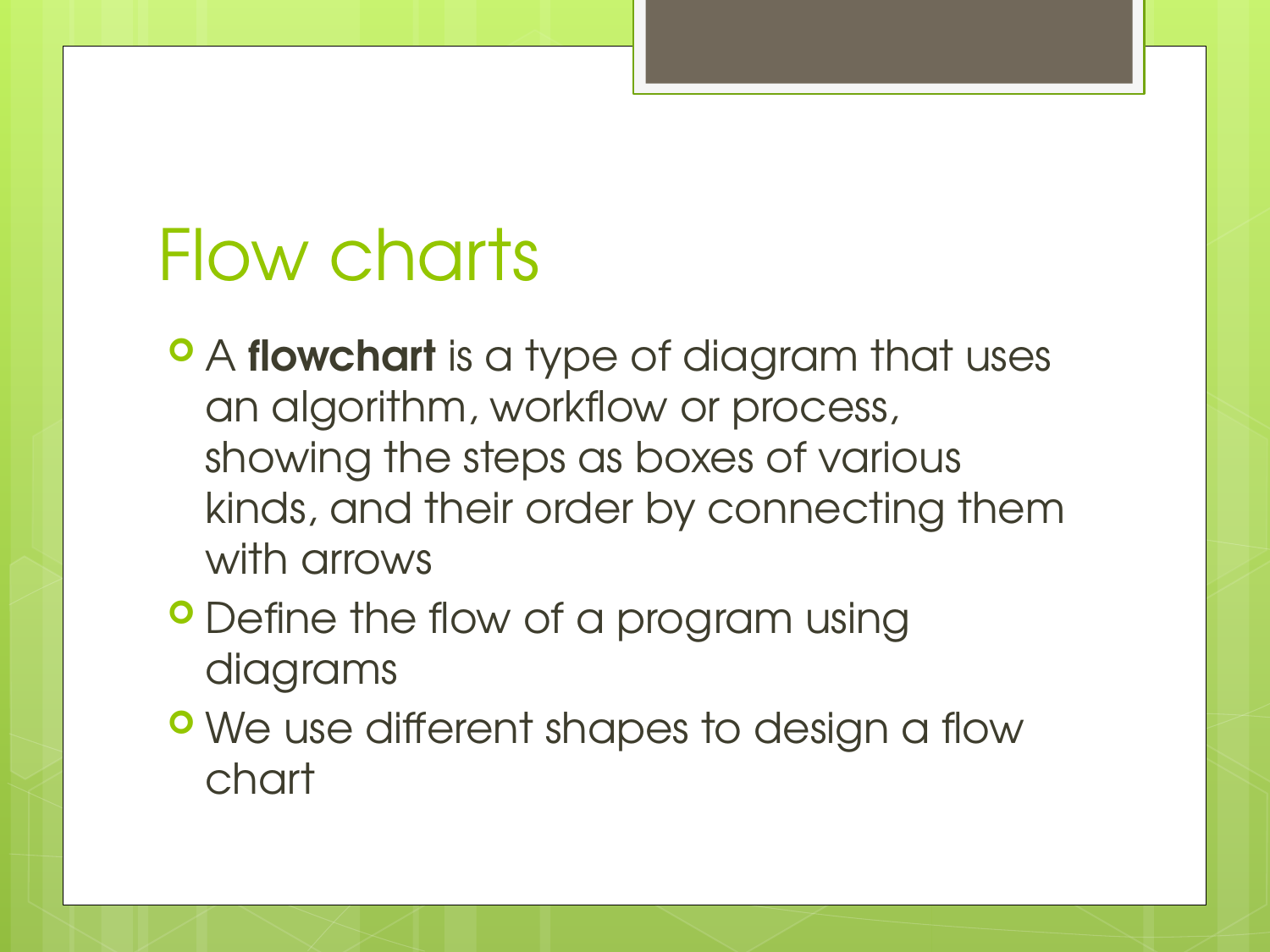

# Flow charts
A flowchart is a type of diagram that uses an algorithm, workflow or process, showing the steps as boxes of various kinds, and their order by connecting them with arrows
Define the flow of a program using diagrams
We use different shapes to design a flow chart